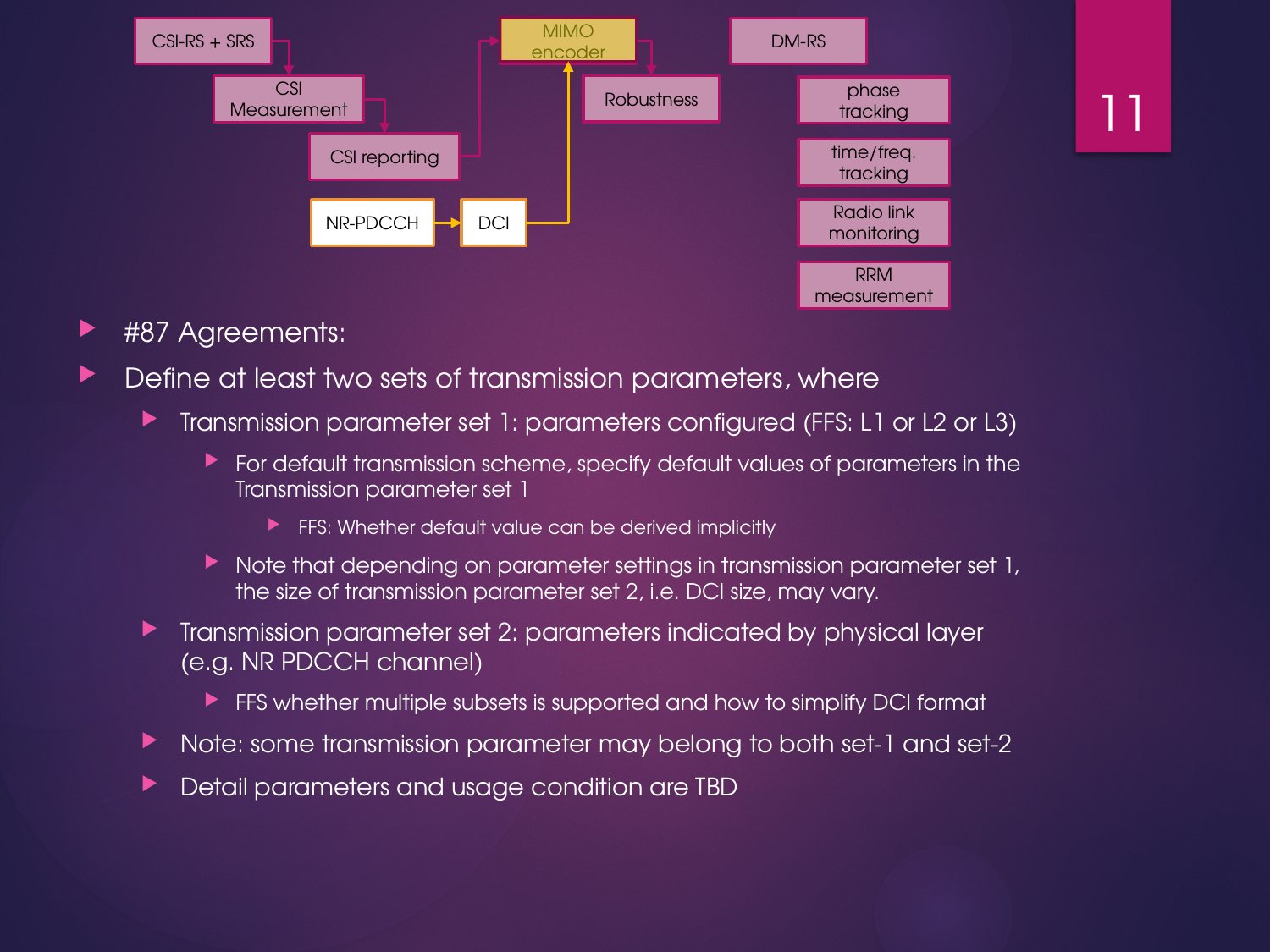

11
NR-PDCCH
DCI
#87 Agreements:
Define at least two sets of transmission parameters, where
Transmission parameter set 1: parameters configured (FFS: L1 or L2 or L3)
For default transmission scheme, specify default values of parameters in the Transmission parameter set 1
FFS: Whether default value can be derived implicitly
Note that depending on parameter settings in transmission parameter set 1, the size of transmission parameter set 2, i.e. DCI size, may vary.
Transmission parameter set 2: parameters indicated by physical layer (e.g. NR PDCCH channel)
FFS whether multiple subsets is supported and how to simplify DCI format
Note: some transmission parameter may belong to both set-1 and set-2
Detail parameters and usage condition are TBD